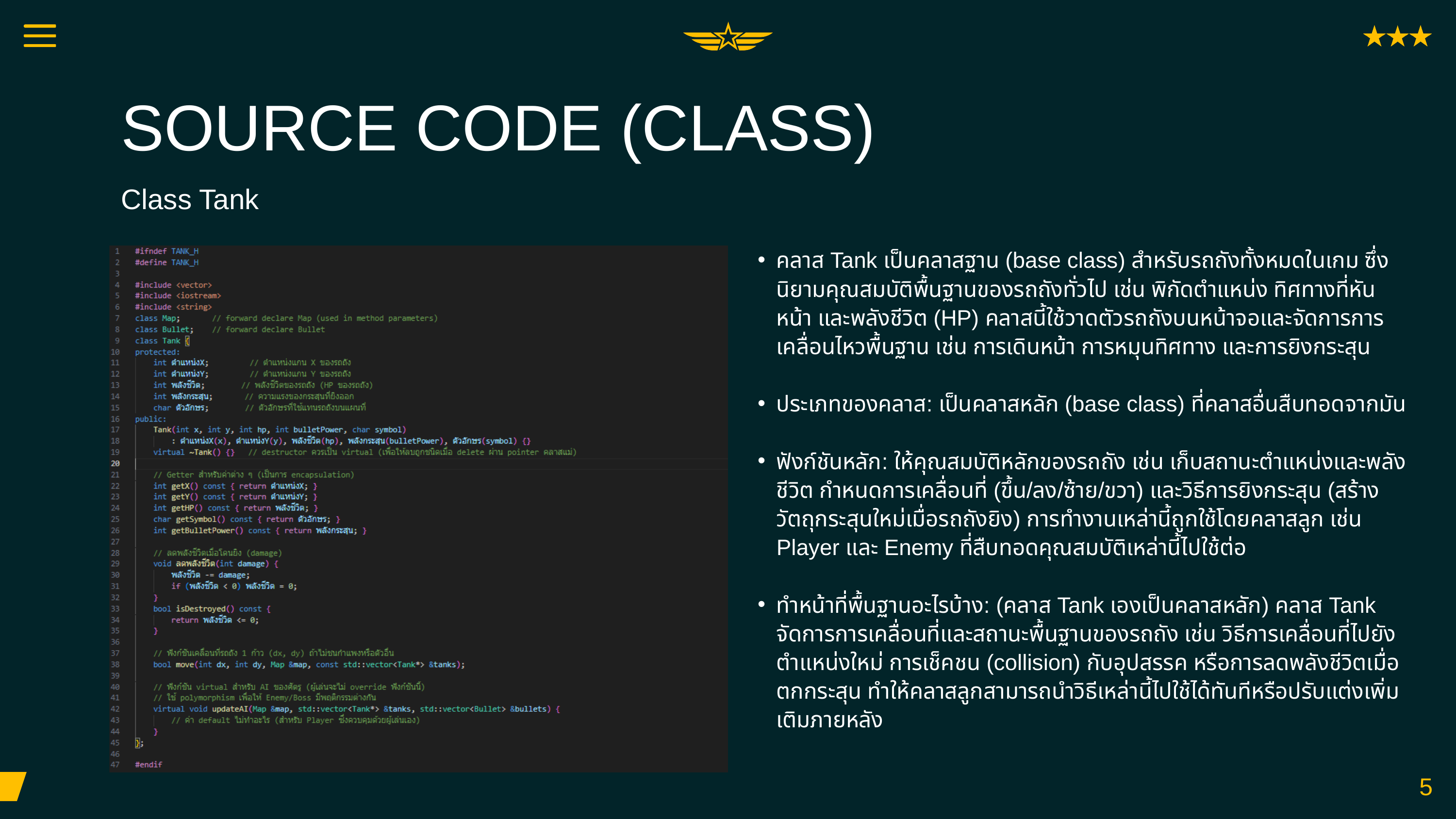

SOURCE CODE (CLASS)

Class Tank
คลาส Tank เป็นคลาสฐาน (base class) สำหรับรถถังทั้งหมดในเกม ซึ่งนิยามคุณสมบัติพื้นฐานของรถถังทั่วไป เช่น พิกัดตำแหน่ง ทิศทางที่หันหน้า และพลังชีวิต (HP) คลาสนี้ใช้วาดตัวรถถังบนหน้าจอและจัดการการเคลื่อนไหวพื้นฐาน เช่น การเดินหน้า การหมุนทิศทาง และการยิงกระสุน

ประเภทของคลาส: เป็นคลาสหลัก (base class) ที่คลาสอื่นสืบทอดจากมัน

ฟังก์ชันหลัก: ให้คุณสมบัติหลักของรถถัง เช่น เก็บสถานะตำแหน่งและพลังชีวิต กำหนดการเคลื่อนที่ (ขึ้น/ลง/ซ้าย/ขวา) และวิธีการยิงกระสุน (สร้างวัตถุกระสุนใหม่เมื่อรถถังยิง) การทำงานเหล่านี้ถูกใช้โดยคลาสลูก เช่น Player และ Enemy ที่สืบทอดคุณสมบัติเหล่านี้ไปใช้ต่อ

ทำหน้าที่พื้นฐานอะไรบ้าง: (คลาส Tank เองเป็นคลาสหลัก) คลาส Tank จัดการการเคลื่อนที่และสถานะพื้นฐานของรถถัง เช่น วิธีการเคลื่อนที่ไปยังตำแหน่งใหม่ การเช็คชน (collision) กับอุปสรรค หรือการลดพลังชีวิตเมื่อตกกระสุน ทำให้คลาสลูกสามารถนำวิธีเหล่านี้ไปใช้ได้ทันทีหรือปรับแต่งเพิ่มเติมภายหลัง

5